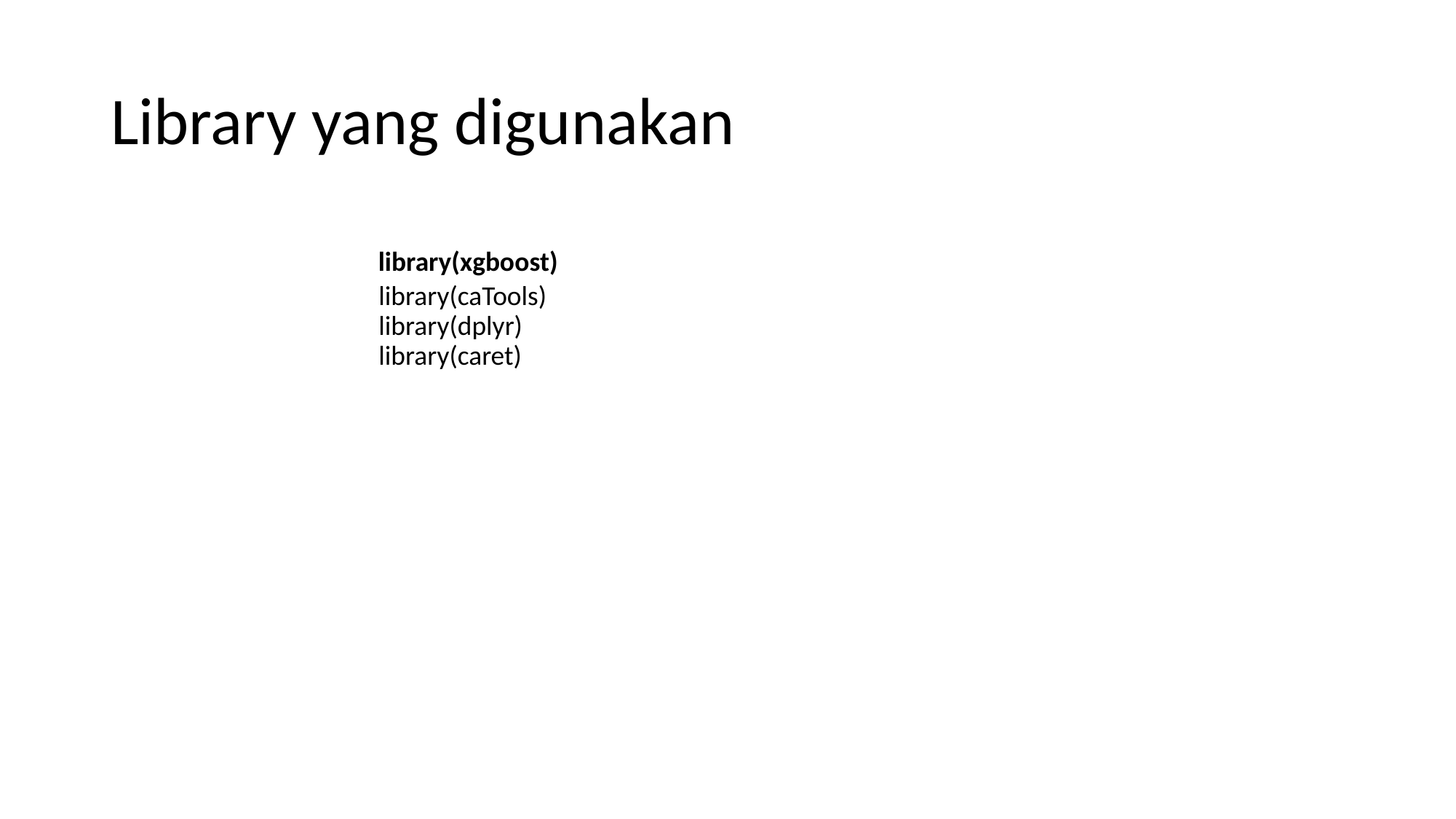

# Library yang digunakan
|  | library(xgboost) |
| --- | --- |
|  | library(caTools) |
|  | library(dplyr) |
|  | library(caret) |